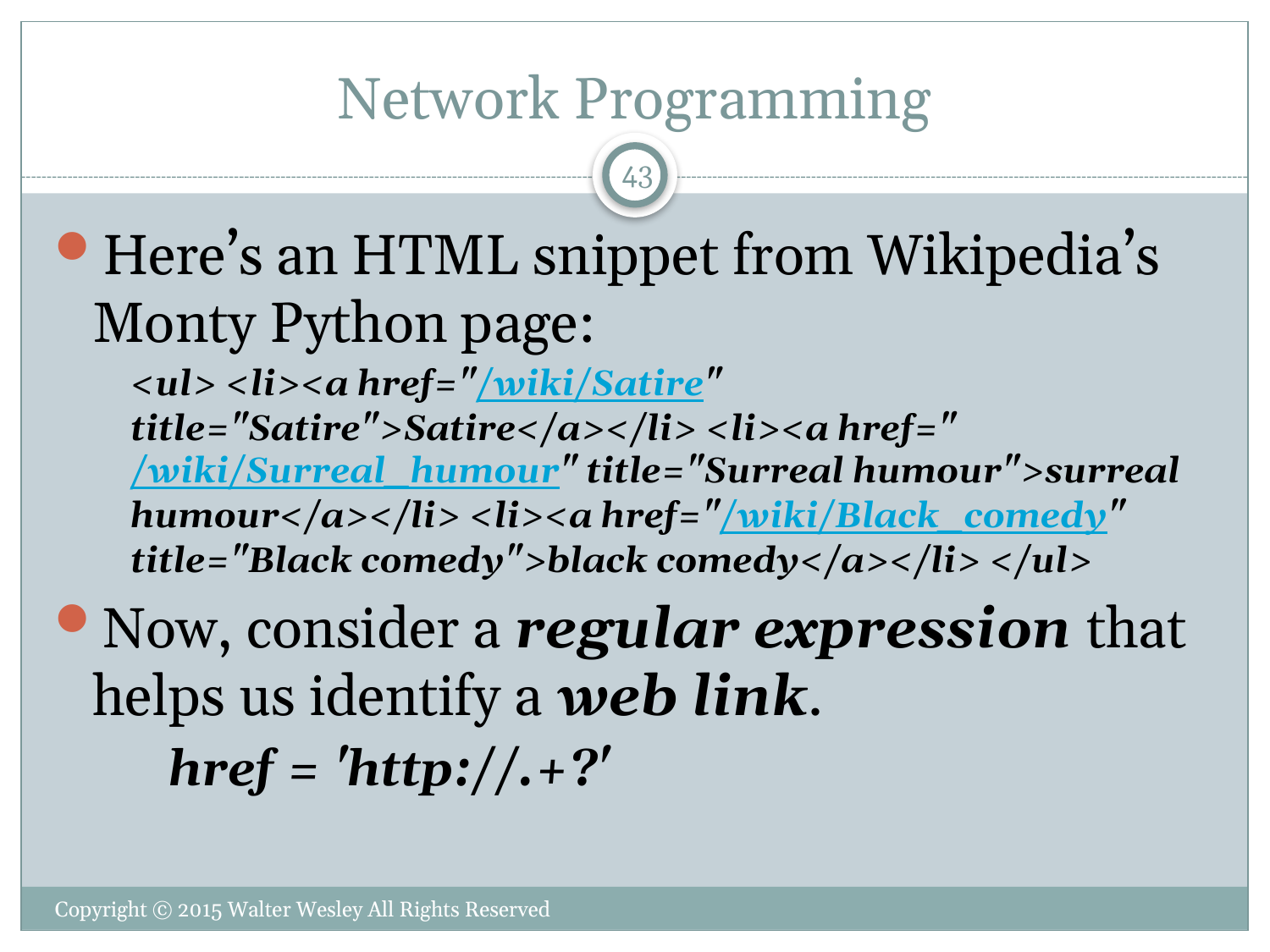

# Network Programming
43
Here’s an HTML snippet from Wikipedia’s Monty Python page:
<ul> <li><a href="/wiki/Satire" title="Satire">Satire</a></li> <li><a href="/wiki/Surreal_humour" title="Surreal humour">surreal humour</a></li> <li><a href="/wiki/Black_comedy" title="Black comedy">black comedy</a></li> </ul>
Now, consider a regular expression that helps us identify a web link.
href = 'http://.+?'
Copyright © 2015 Walter Wesley All Rights Reserved